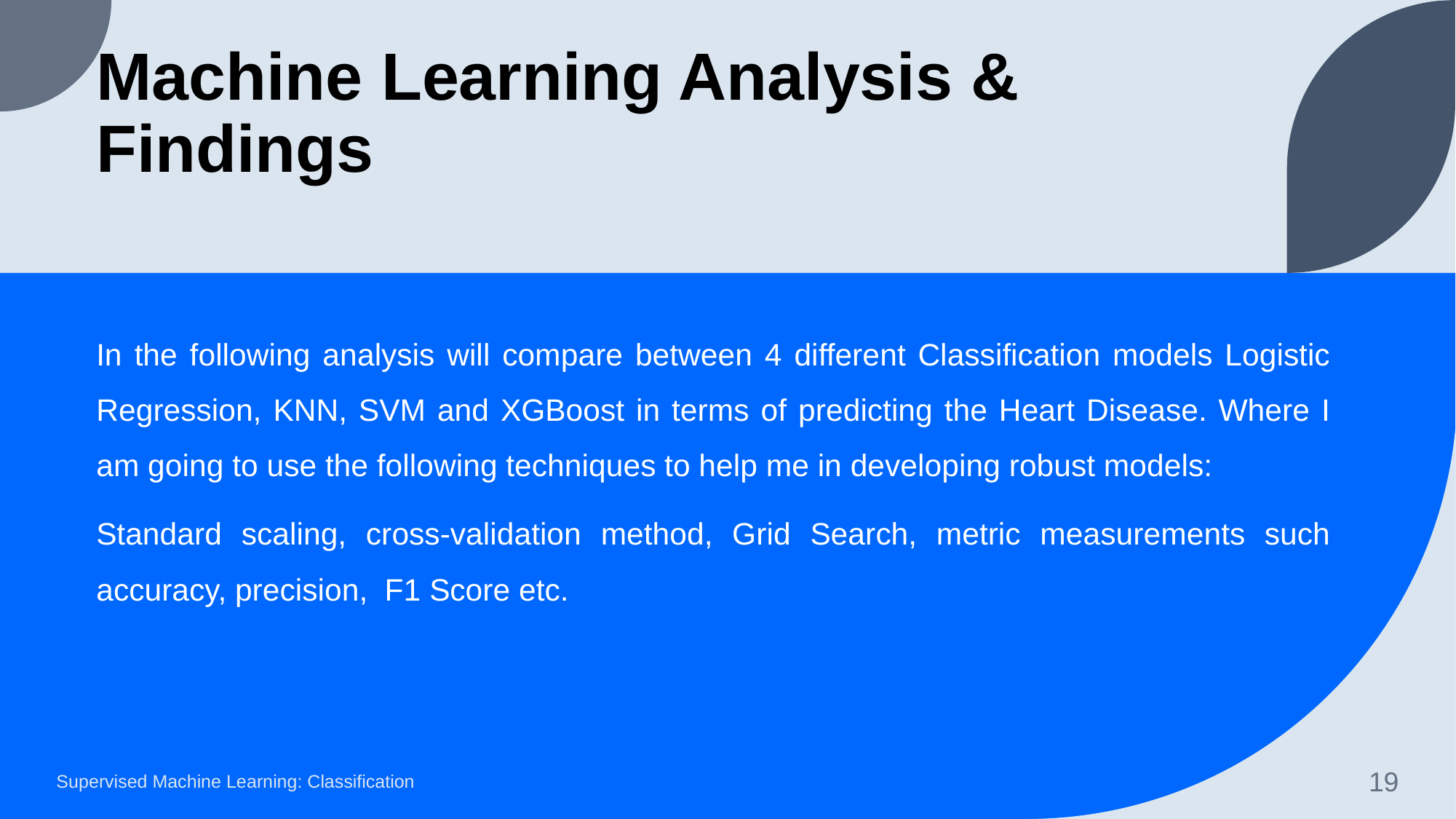

# Machine Learning Analysis & Findings
In the following analysis will compare between 4 different Classification models Logistic Regression, KNN, SVM and XGBoost in terms of predicting the Heart Disease. Where I am going to use the following techniques to help me in developing robust models:
Standard scaling, cross-validation method, Grid Search, metric measurements such accuracy, precision,  F1 Score etc.

Supervised Machine Learning: Classification
19